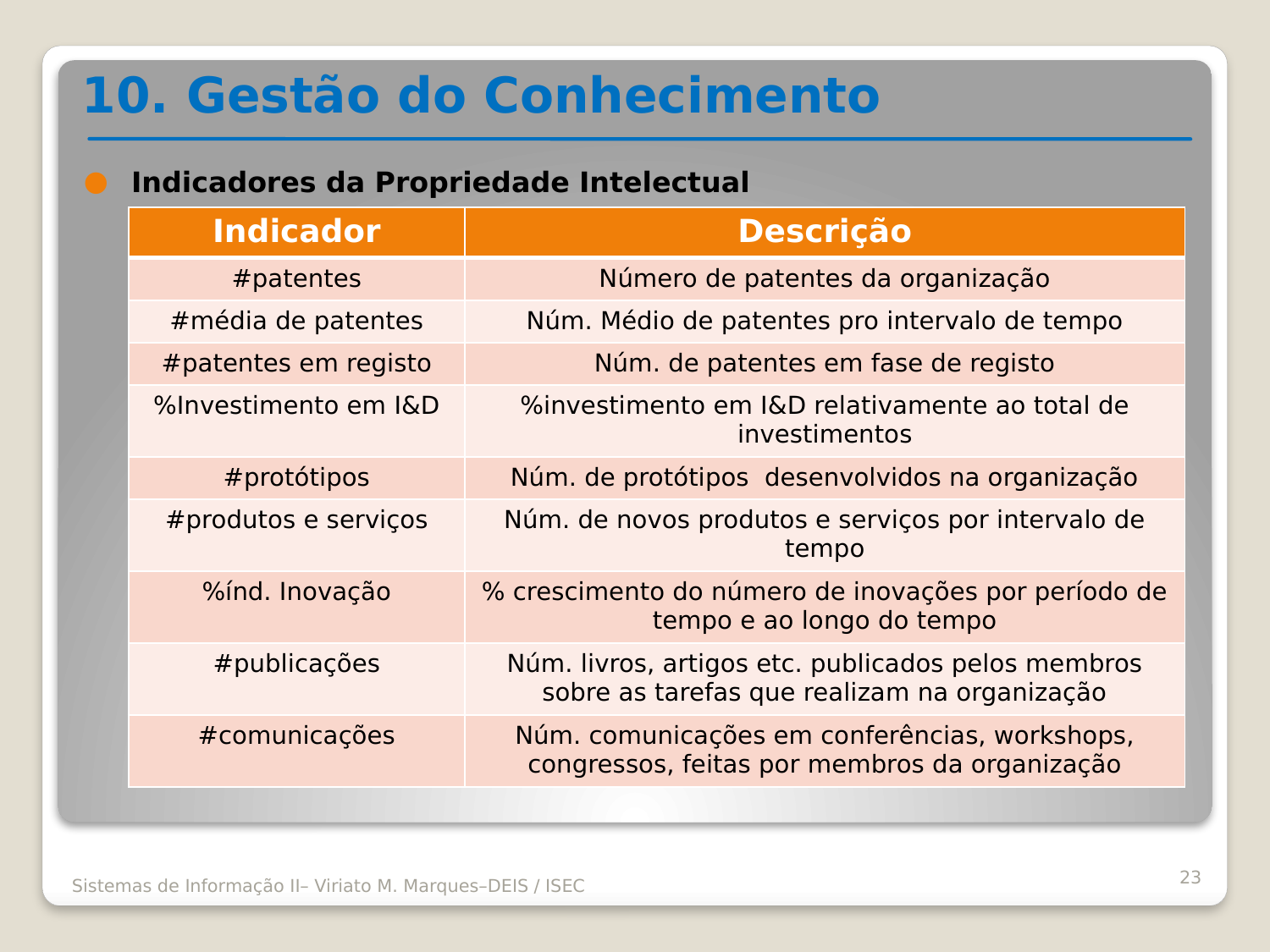

10. Gestão do Conhecimento
Indicadores da Propriedade Intelectual
| Indicador | Descrição |
| --- | --- |
| #patentes | Número de patentes da organização |
| #média de patentes | Núm. Médio de patentes pro intervalo de tempo |
| #patentes em registo | Núm. de patentes em fase de registo |
| %Investimento em I&D | %investimento em I&D relativamente ao total de investimentos |
| #protótipos | Núm. de protótipos desenvolvidos na organização |
| #produtos e serviços | Núm. de novos produtos e serviços por intervalo de tempo |
| %índ. Inovação | % crescimento do número de inovações por período de tempo e ao longo do tempo |
| #publicações | Núm. livros, artigos etc. publicados pelos membros sobre as tarefas que realizam na organização |
| #comunicações | Núm. comunicações em conferências, workshops, congressos, feitas por membros da organização |
23
Sistemas de Informação II– Viriato M. Marques–DEIS / ISEC